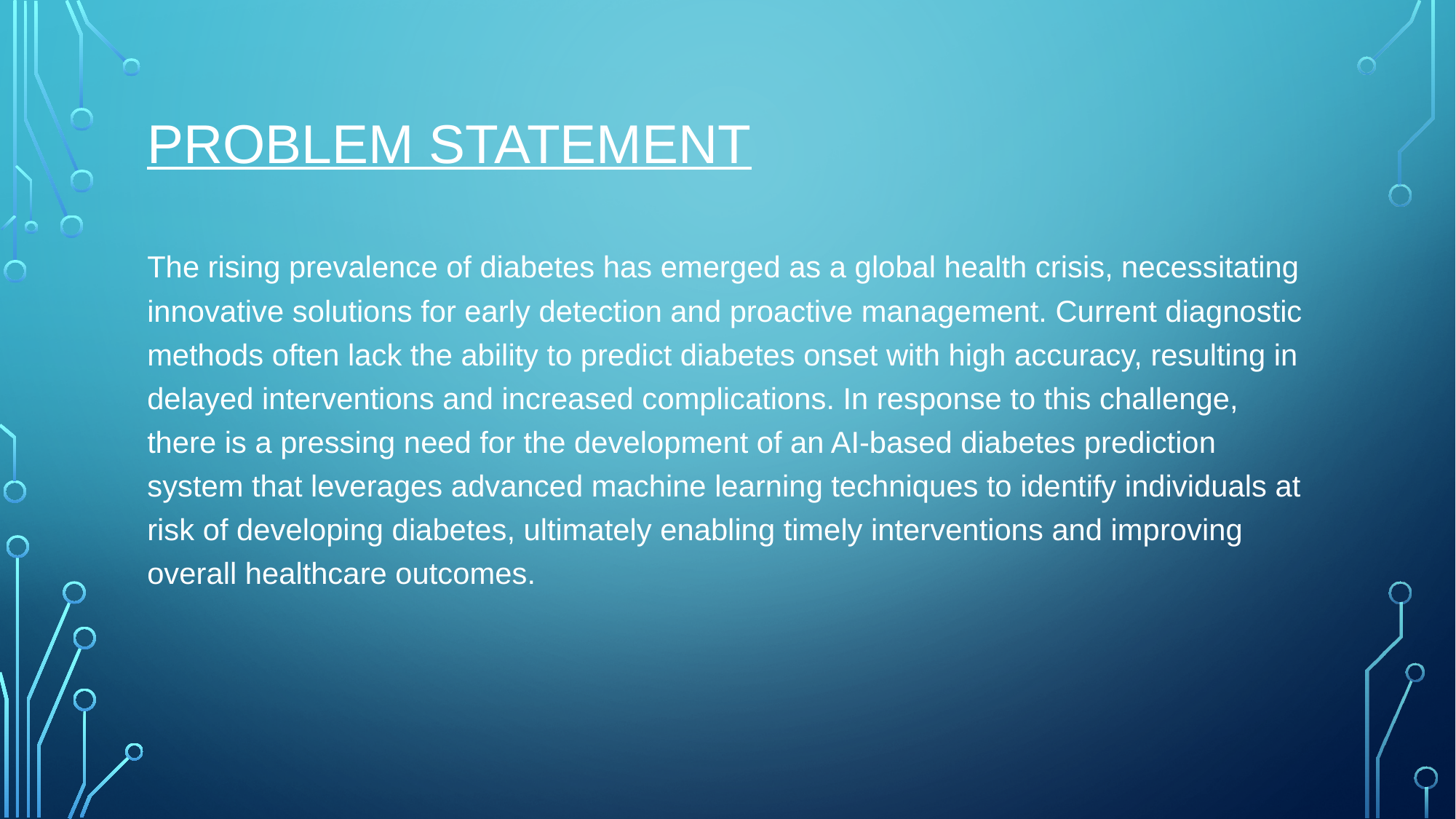

# Problem Statement
The rising prevalence of diabetes has emerged as a global health crisis, necessitating innovative solutions for early detection and proactive management. Current diagnostic methods often lack the ability to predict diabetes onset with high accuracy, resulting in delayed interventions and increased complications. In response to this challenge, there is a pressing need for the development of an AI-based diabetes prediction system that leverages advanced machine learning techniques to identify individuals at risk of developing diabetes, ultimately enabling timely interventions and improving overall healthcare outcomes.